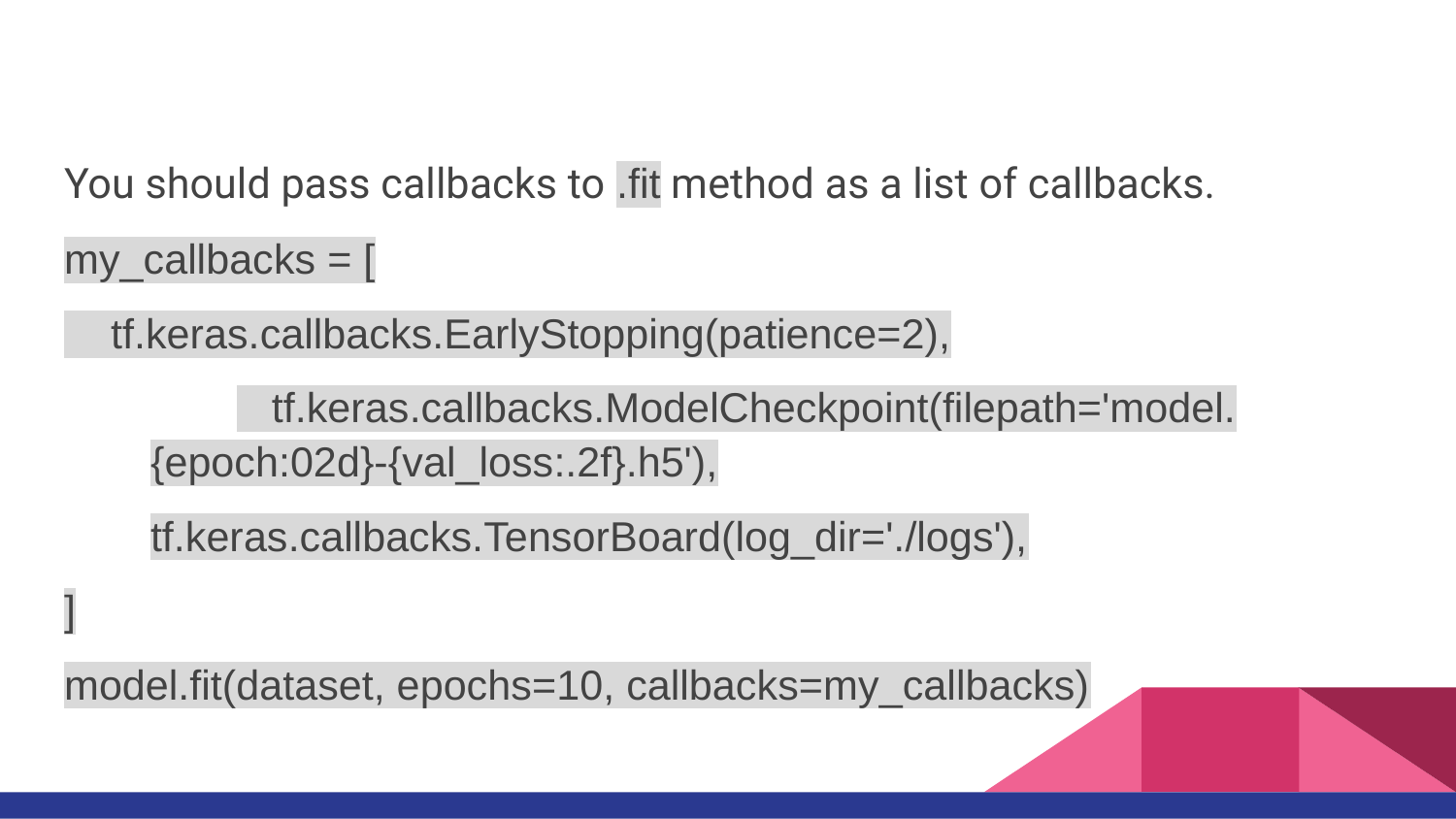

#
You should pass callbacks to .fit method as a list of callbacks.
my_callbacks = [
    tf.keras.callbacks.EarlyStopping(patience=2),
   tf.keras.callbacks.ModelCheckpoint(filepath='model.{epoch:02d}-{val_loss:.2f}.h5'),
tf.keras.callbacks.TensorBoard(log_dir='./logs'),
]
model.fit(dataset, epochs=10, callbacks=my_callbacks)